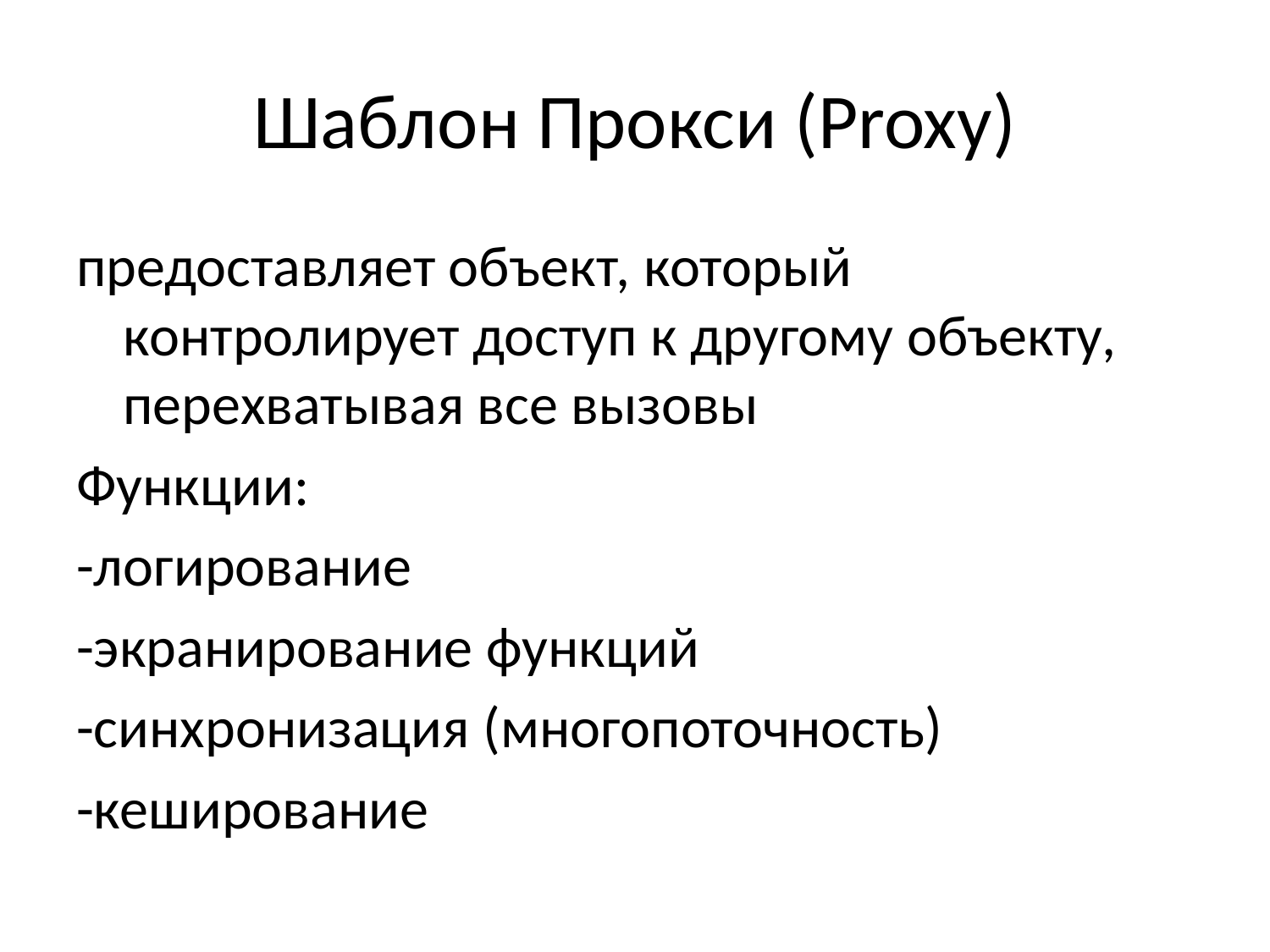

# Шаблон Прокси (Proxy)
предоставляет объект, который контролирует доступ к другому объекту, перехватывая все вызовы
Функции:
-логирование
-экранирование функций
-синхронизация (многопоточность)
-кеширование